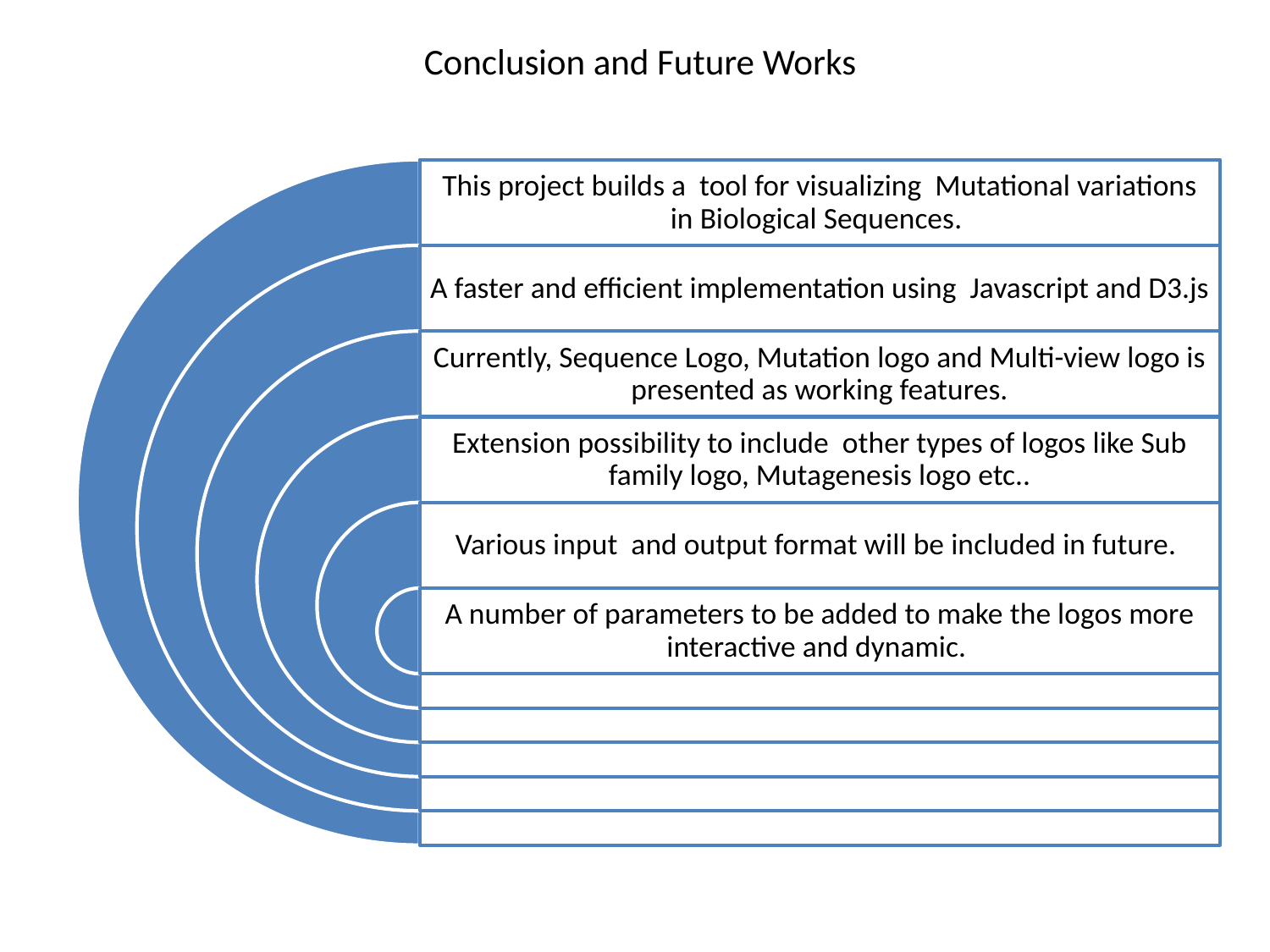

# Conclusion and Future Works
This project builds a  tool for visualizing  Mutational variations in Biological Sequences.
A faster and efficient implementation using  Javascript and D3.js
Currently, Sequence Logo, Mutation logo and Multi-view logo is presented as working features.
Extension possibility to include  other types of logos like Sub family logo, Mutagenesis logo etc..
Various input  and output format will be included in future.
A number of parameters to be added to make the logos more interactive and dynamic.